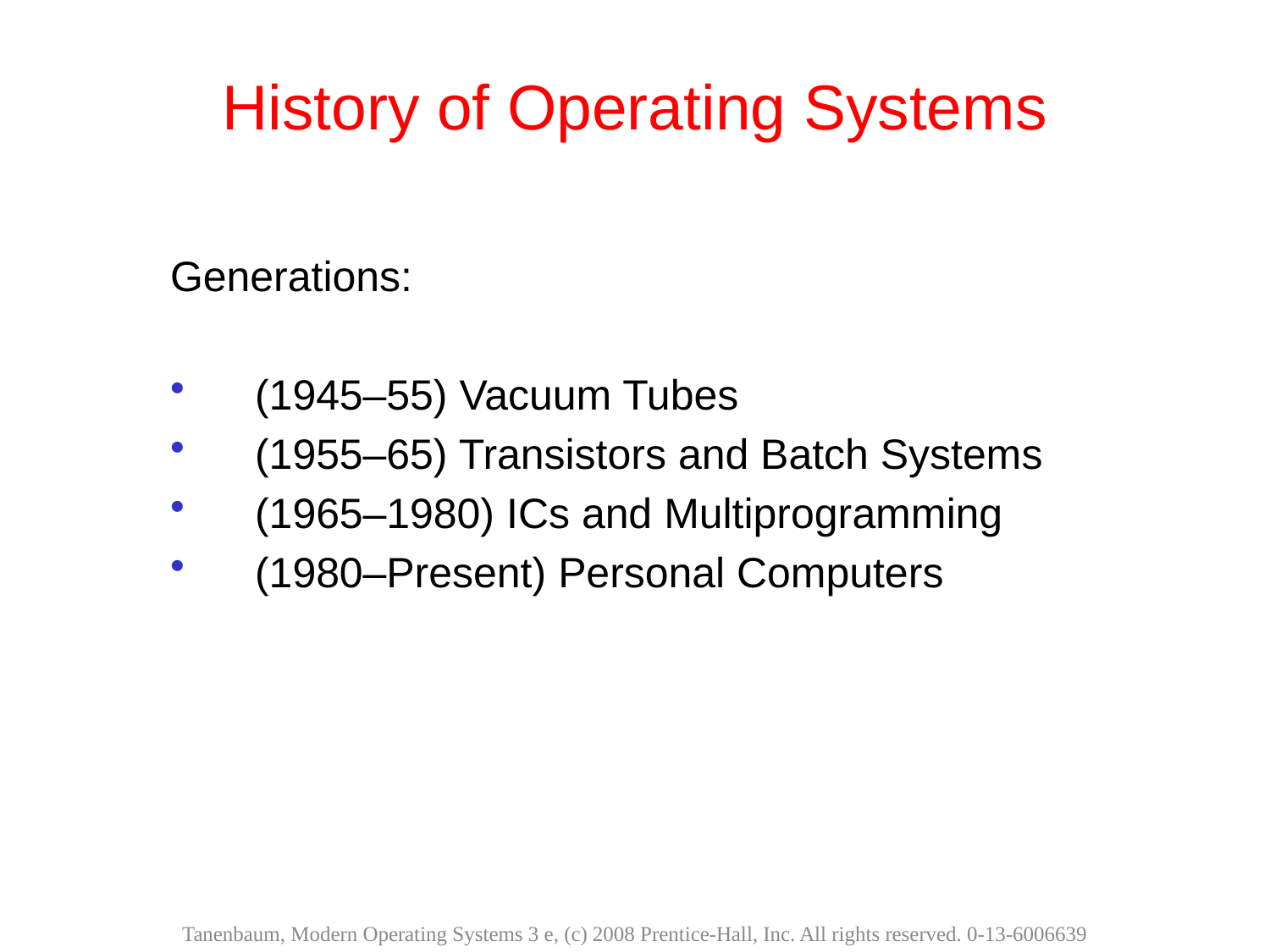

History of Operating Systems
Generations:

(1945–55) Vacuum Tubes
(1955–65) Transistors and Batch Systems
(1965–1980) ICs and Multiprogramming
(1980–Present) Personal Computers
Tanenbaum, Modern Operating Systems 3 e, (c) 2008 Prentice-Hall, Inc. All rights reserved. 0-13-6006639